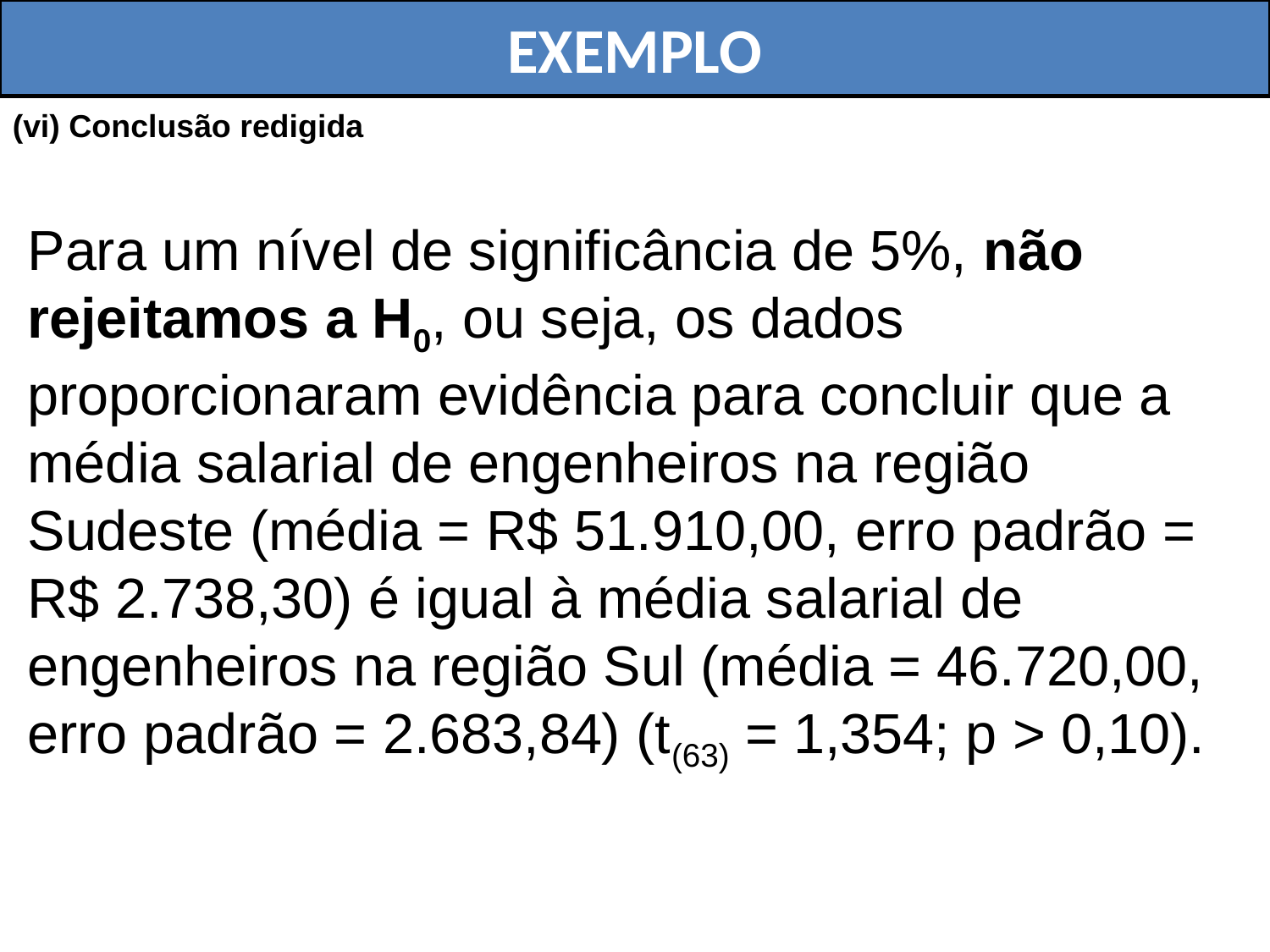

EXEMPLO
(vi) Conclusão redigida

Para um nível de significância de 5%, não rejeitamos a H0, ou seja, os dados proporcionaram evidência para concluir que a média salarial de engenheiros na região Sudeste (média = R$ 51.910,00, erro padrão = R$ 2.738,30) é igual à média salarial de engenheiros na região Sul (média = 46.720,00, erro padrão = 2.683,84) (t(63) = 1,354; p > 0,10).